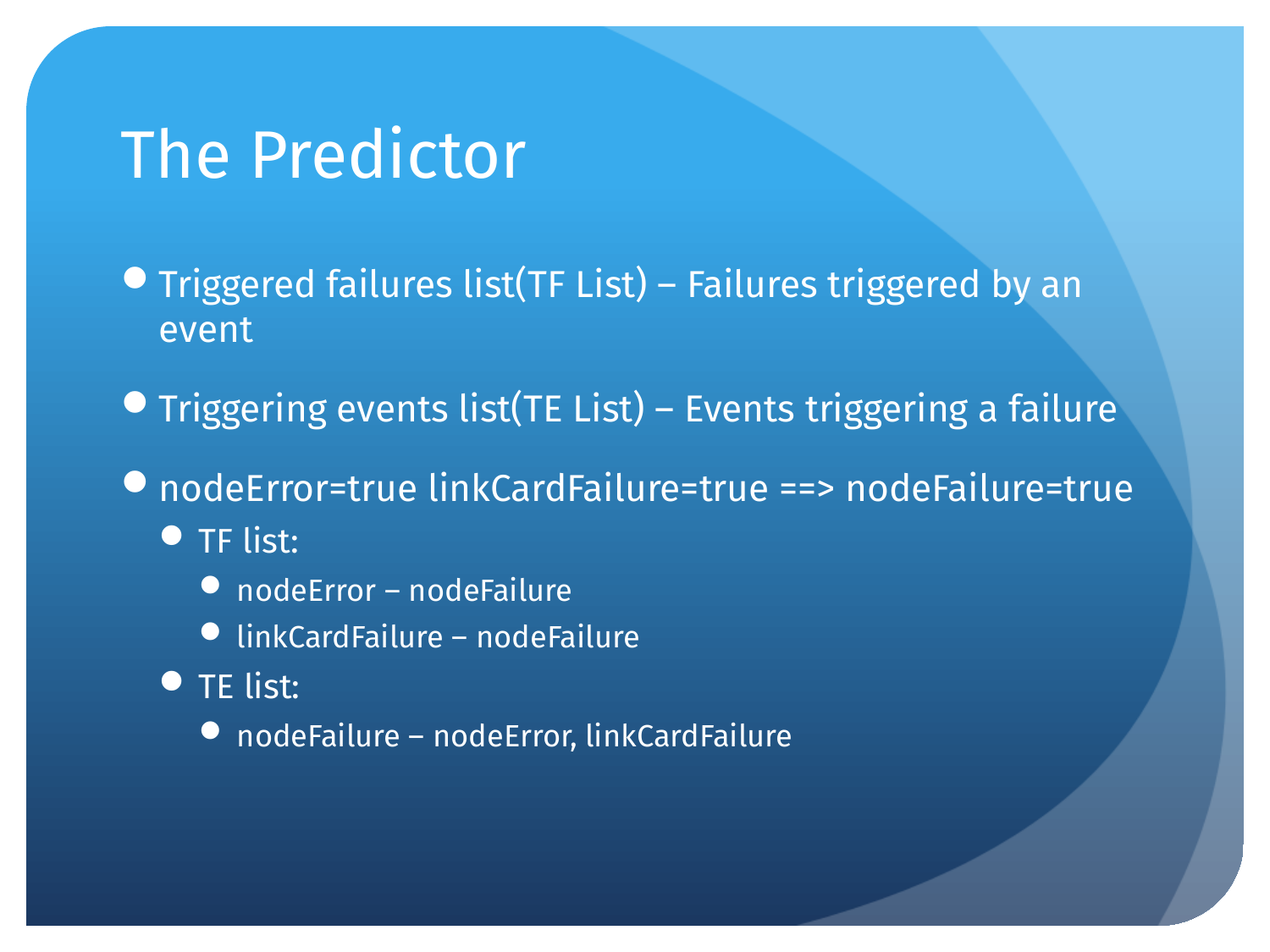

# The Predictor
Triggered failures list(TF List) – Failures triggered by an event
Triggering events list(TE List) – Events triggering a failure
nodeError=true linkCardFailure=true ==> nodeFailure=true
TF list:
nodeError – nodeFailure
linkCardFailure – nodeFailure
TE list:
nodeFailure – nodeError, linkCardFailure